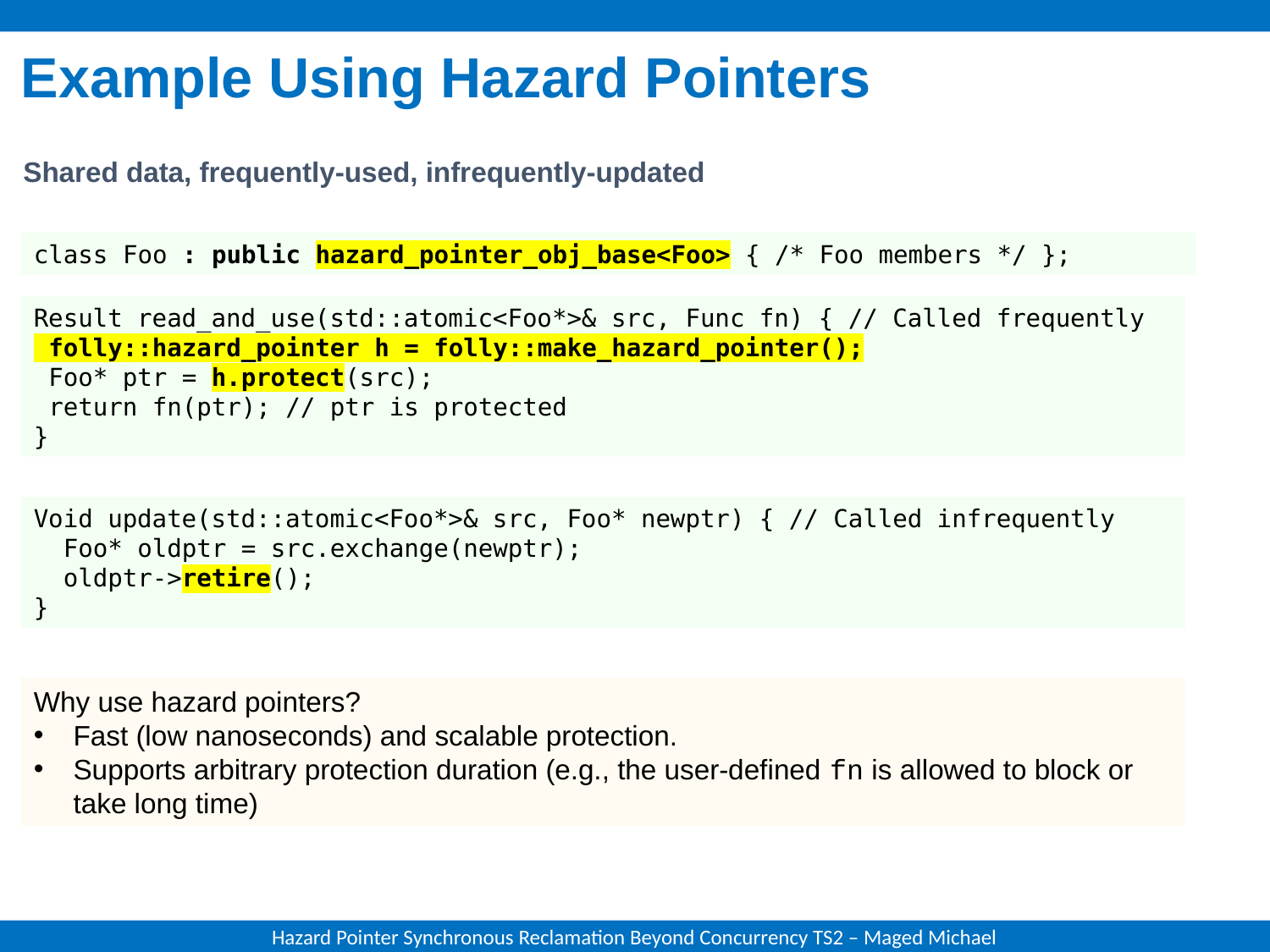

# Example Using Hazard Pointers
Shared data, frequently-used, infrequently-updated
class Foo : public hazard_pointer_obj_base<Foo> { /* Foo members */ };
Result read_and_use(std::atomic<Foo*>& src, Func fn) { // Called frequently
 folly::hazard_pointer h = folly::make_hazard_pointer();
 Foo* ptr = h.protect(src);
 return fn(ptr); // ptr is protected
}
Void update(std::atomic<Foo*>& src, Foo* newptr) { // Called infrequently
  Foo* oldptr = src.exchange(newptr);
  oldptr->retire();
}
Why use hazard pointers?
Fast (low nanoseconds) and scalable protection.
Supports arbitrary protection duration (e.g., the user-defined fn is allowed to block or take long time)
Hazard Pointer Synchronous Reclamation Beyond Concurrency TS2 – Maged Michael
4